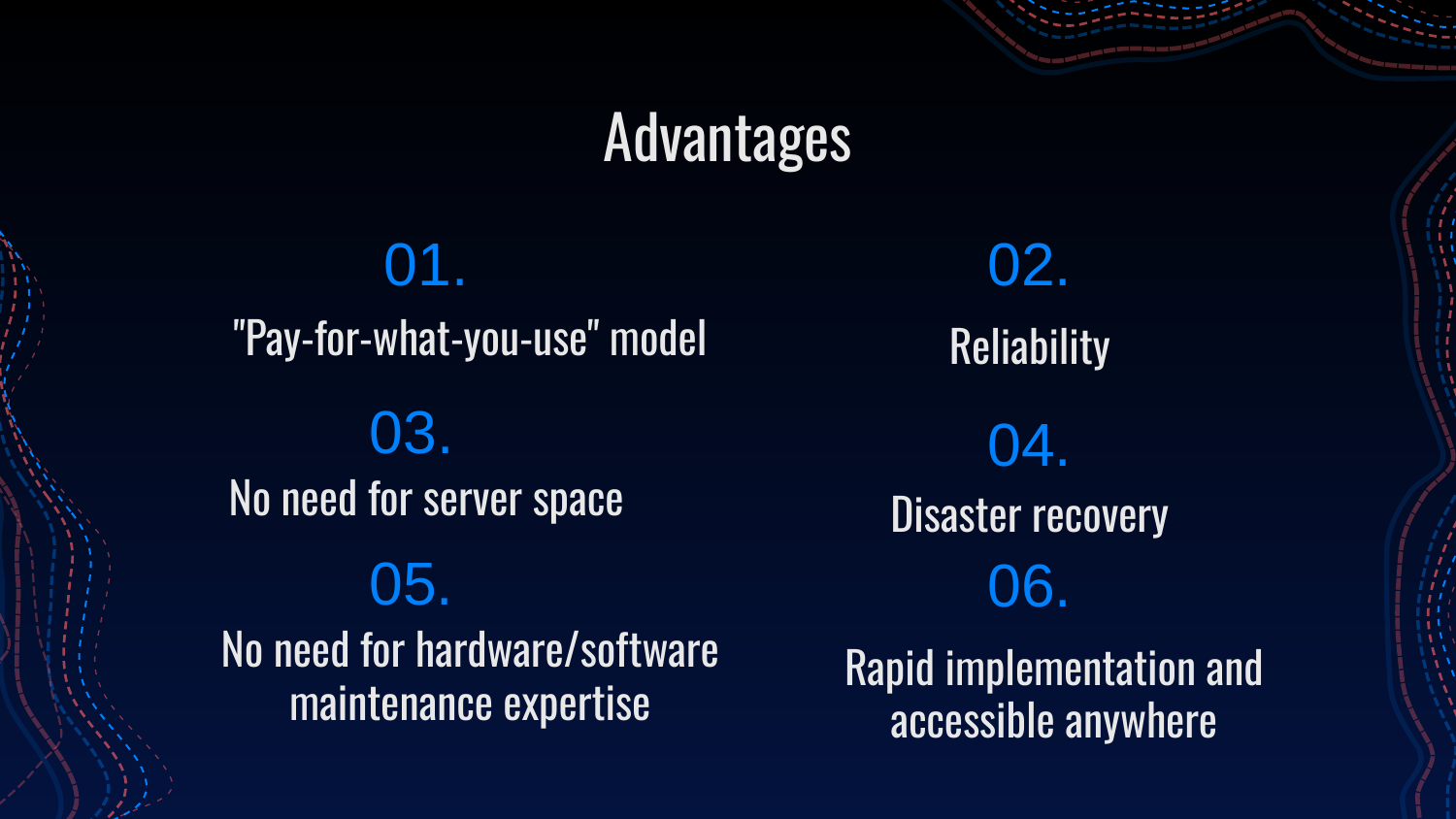

Anywhere access

Advantages
# 01.
02.
"Pay-for-what-you-use" model
Reliability
03.
04.
No need for server space
Disaster recovery
05.
06.
No need for hardware/software maintenance expertise
Rapid implementation and accessible anywhere